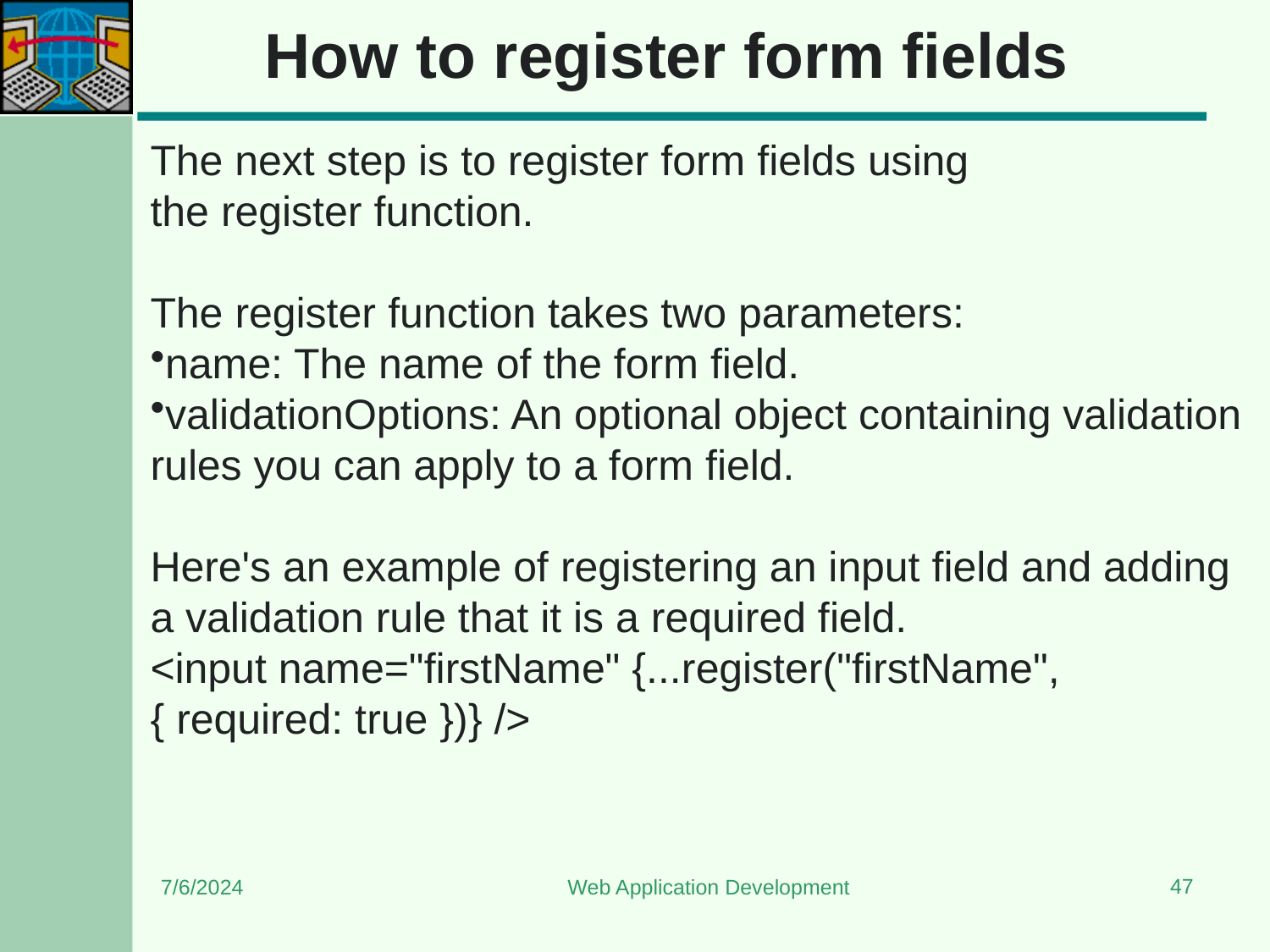

# How to register form fields
The next step is to register form fields using the register function.

The register function takes two parameters:
name: The name of the form field.
validationOptions: An optional object containing validation rules you can apply to a form field.

Here's an example of registering an input field and adding a validation rule that it is a required field.
<input name="firstName" {...register("firstName", { required: true })} />

47
7/6/2024
Web Application Development